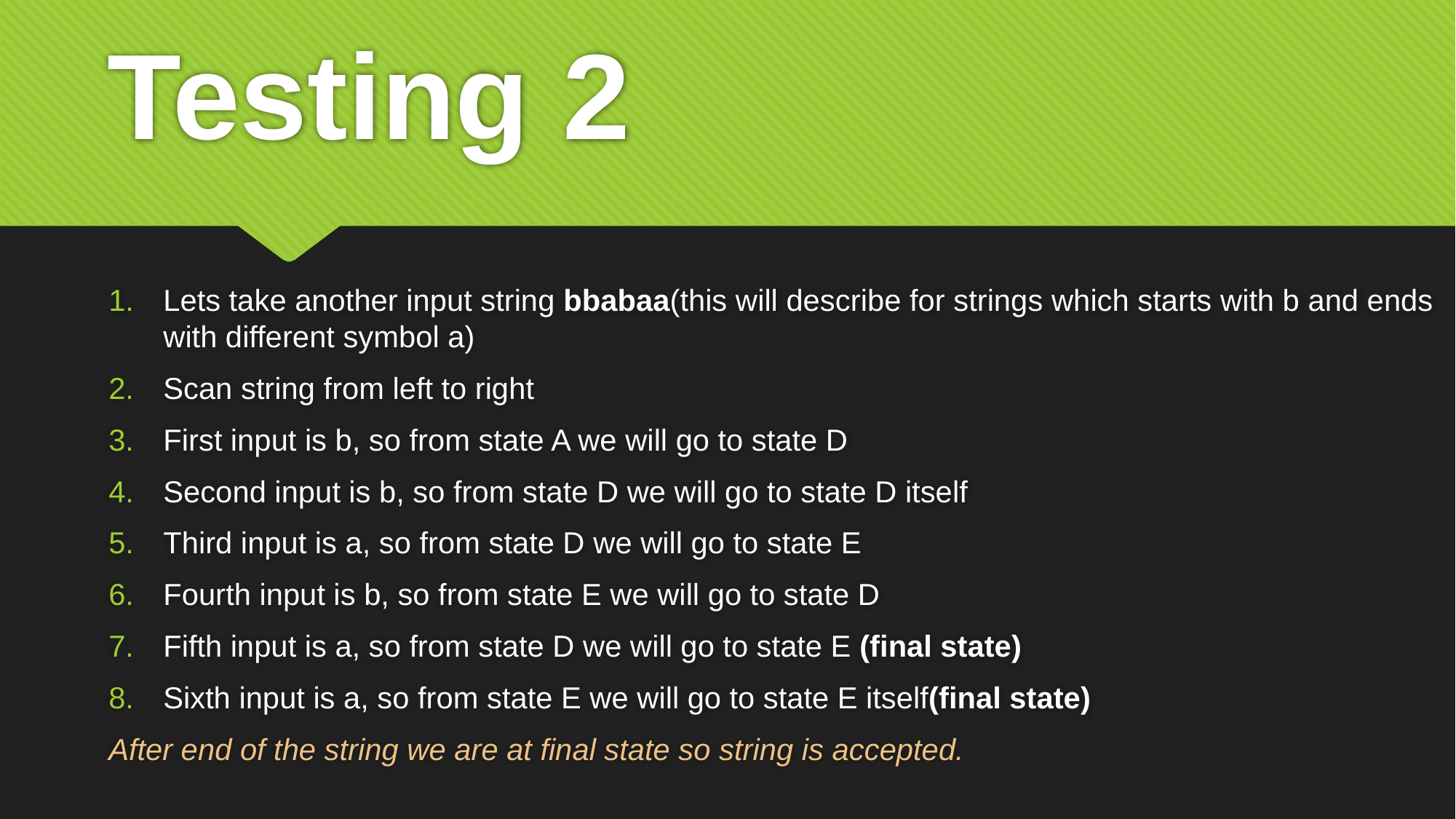

# Testing 2
Lets take another input string bbabaa(this will describe for strings which starts with b and ends with different symbol a)
Scan string from left to right
First input is b, so from state A we will go to state D
Second input is b, so from state D we will go to state D itself
Third input is a, so from state D we will go to state E
Fourth input is b, so from state E we will go to state D
Fifth input is a, so from state D we will go to state E (final state)
Sixth input is a, so from state E we will go to state E itself(final state)
After end of the string we are at final state so string is accepted.